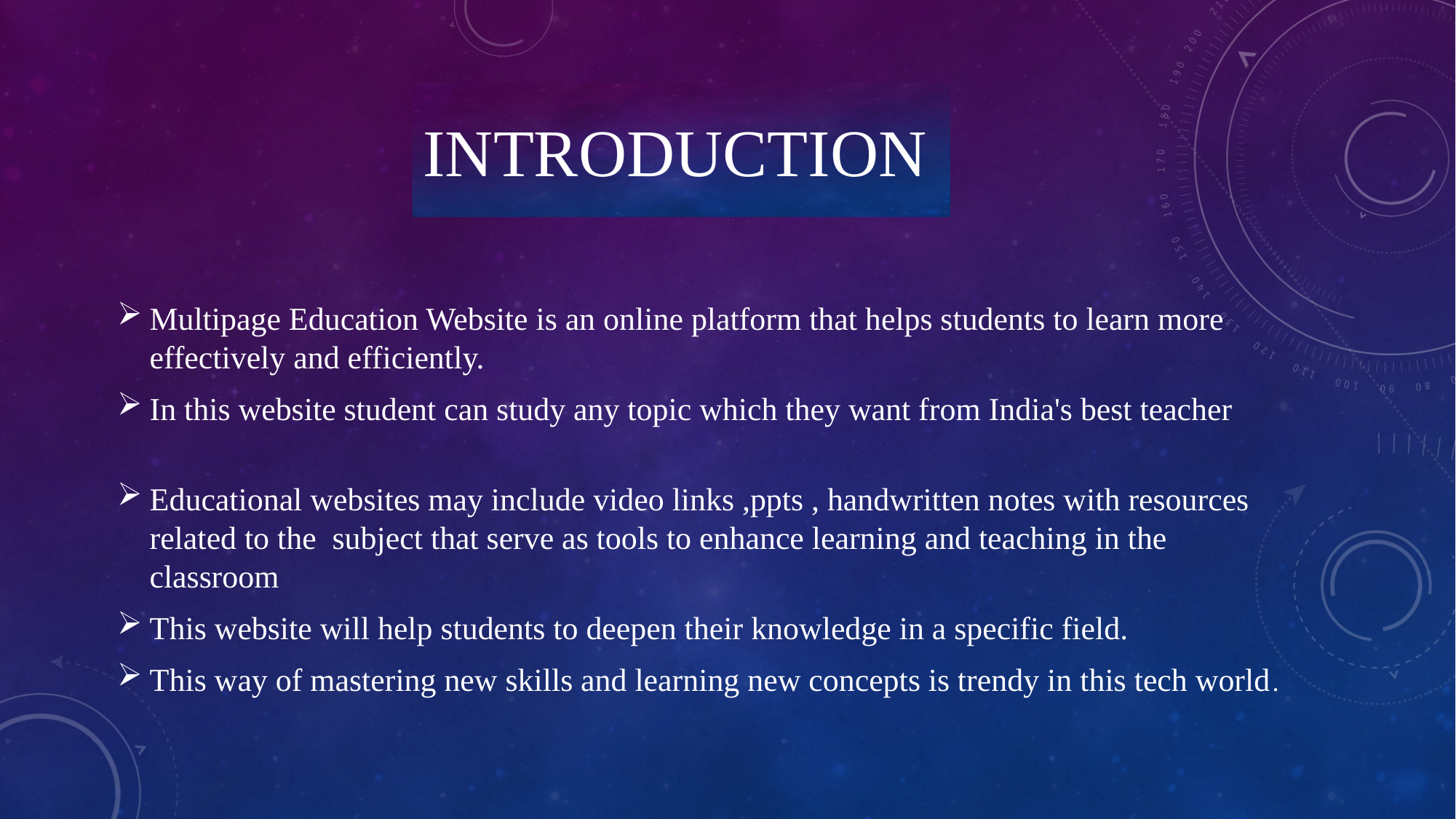

# Introduction
Multipage Education Website is an online platform that helps students to learn more effectively and efficiently.
In this website student can study any topic which they want from India's best teacher
Educational websites may include video links ,ppts , handwritten notes with resources related to the  subject that serve as tools to enhance learning and teaching in the classroom
This website will help students to deepen their knowledge in a specific field.
This way of mastering new skills and learning new concepts is trendy in this tech world.